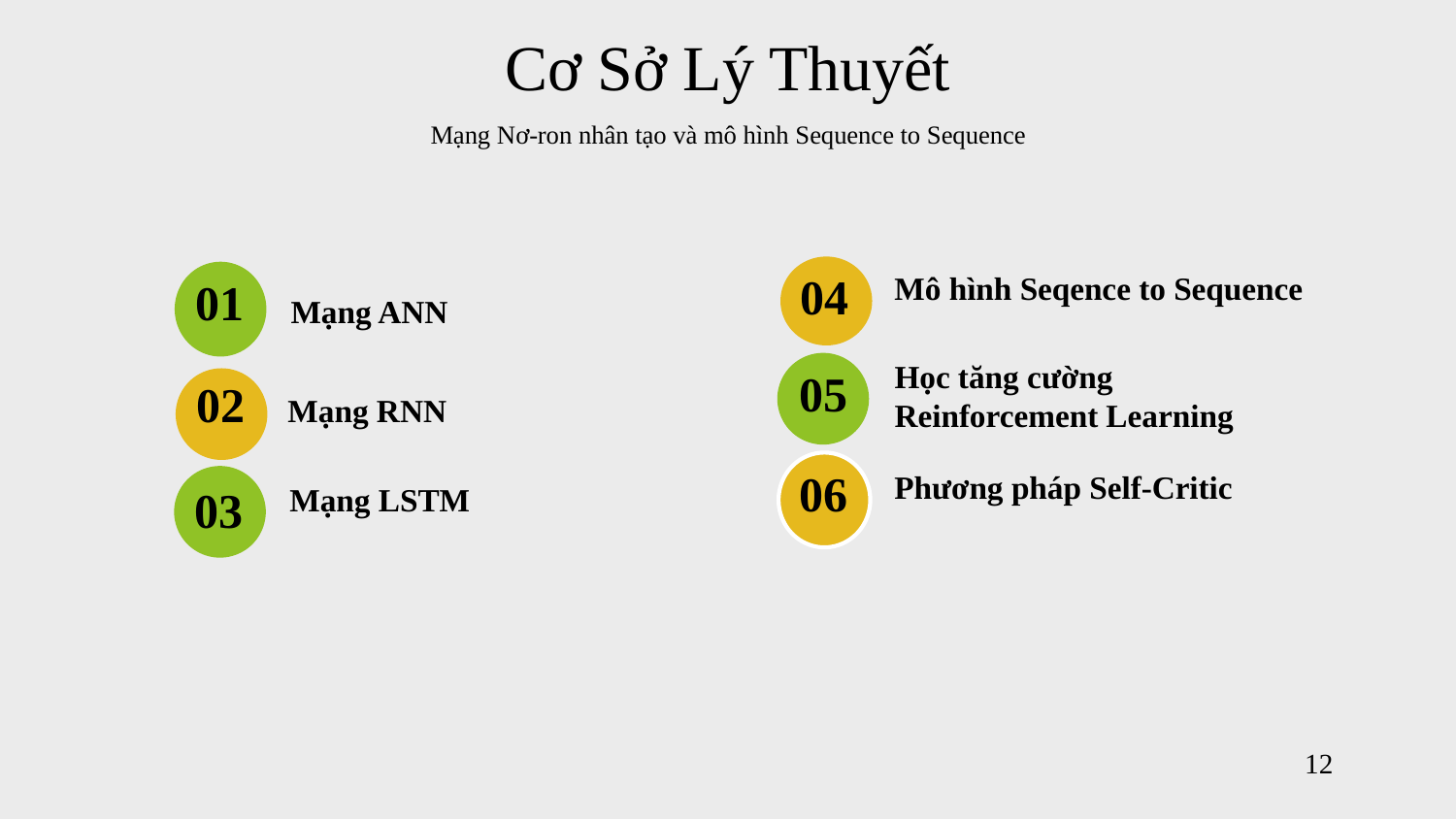

Cơ Sở Lý Thuyết
Mạng Nơ-ron nhân tạo và mô hình Sequence to Sequence

04
Mô hình Seqence to Sequence

Mạng ANN
01
Học tăng cường
Reinforcement Learning
05

02
Mạng RNN

Phương pháp Self-Critic
06

Mạng LSTM
03
12